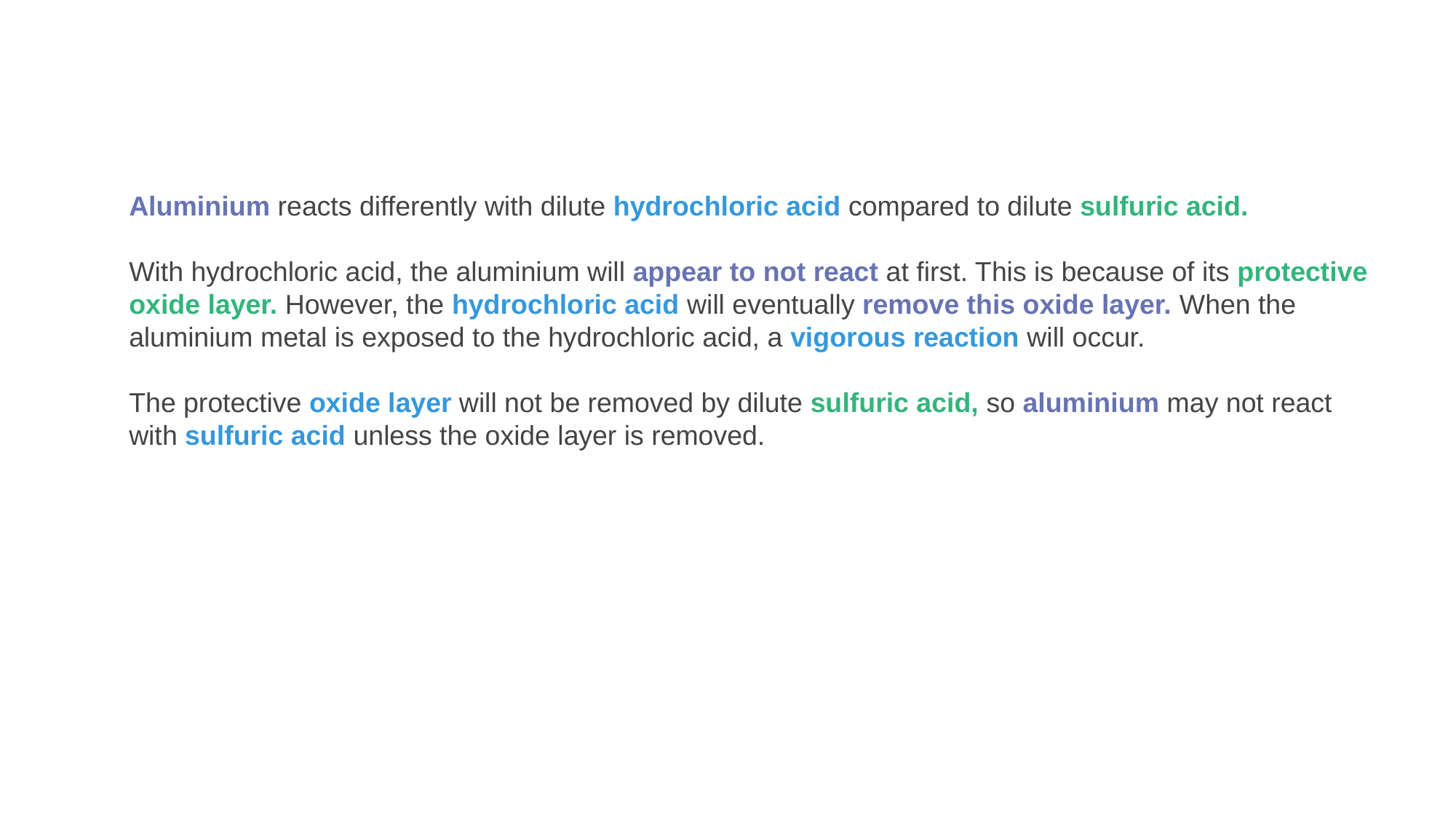

Aluminium reacts differently with dilute hydrochloric acid compared to dilute sulfuric acid.

With hydrochloric acid, the aluminium will appear to not react at first. This is because of its protective oxide layer. However, the hydrochloric acid will eventually remove this oxide layer. When the aluminium metal is exposed to the hydrochloric acid, a vigorous reaction will occur.

The protective oxide layer will not be removed by dilute sulfuric acid, so aluminium may not react with sulfuric acid unless the oxide layer is removed.